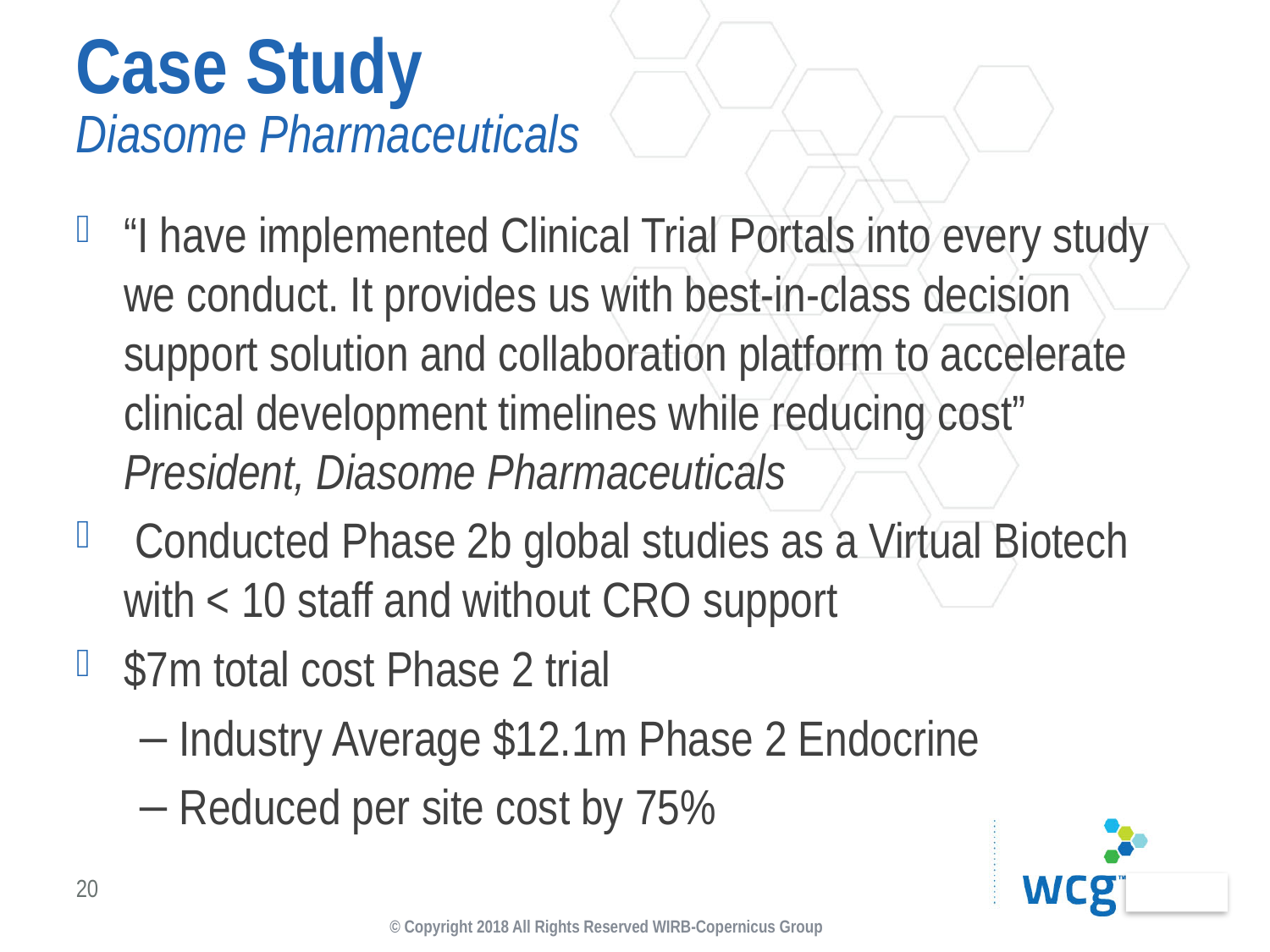

# Case Study
Diasome Pharmaceuticals
“I have implemented Clinical Trial Portals into every study we conduct. It provides us with best-in-class decision support solution and collaboration platform to accelerate clinical development timelines while reducing cost” President, Diasome Pharmaceuticals
 Conducted Phase 2b global studies as a Virtual Biotech with < 10 staff and without CRO support
$7m total cost Phase 2 trial
Industry Average $12.1m Phase 2 Endocrine
Reduced per site cost by 75%